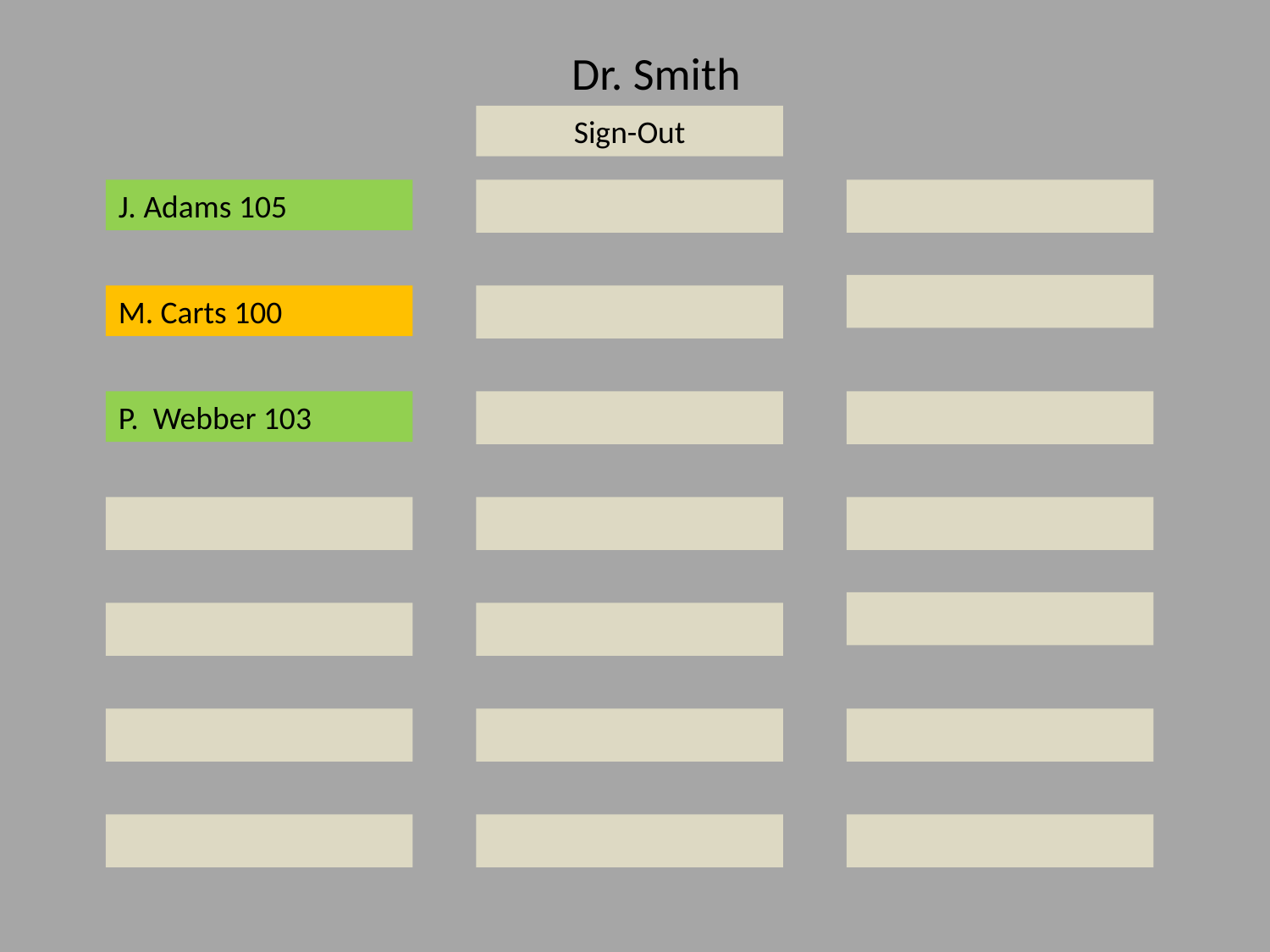

# Dr. Smith
Sign-Out
J. Adams 105

M. Carts 100

P.  Webber 103